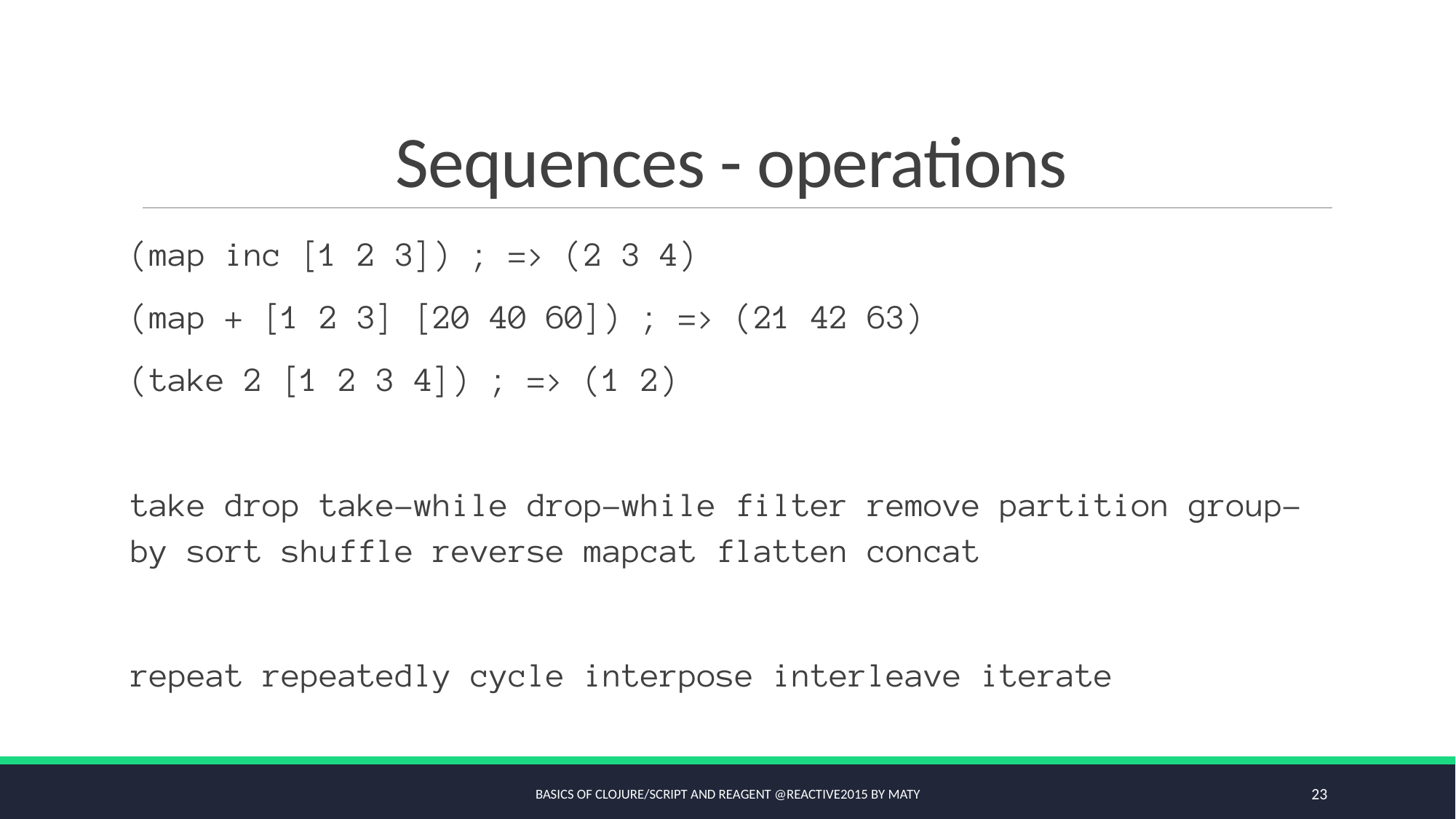

# Sequences - operations
(map inc [1 2 3]) ; => (2 3 4)
(map + [1 2 3] [20 40 60]) ; => (21 42 63)
(take 2 [1 2 3 4]) ; => (1 2)

take drop take-while drop-while filter remove partition group-by sort shuffle reverse mapcat flatten concat

repeat repeatedly cycle interpose interleave iterate
Basics of Clojure/script and Reagent @Reactive2015 by Maty
23